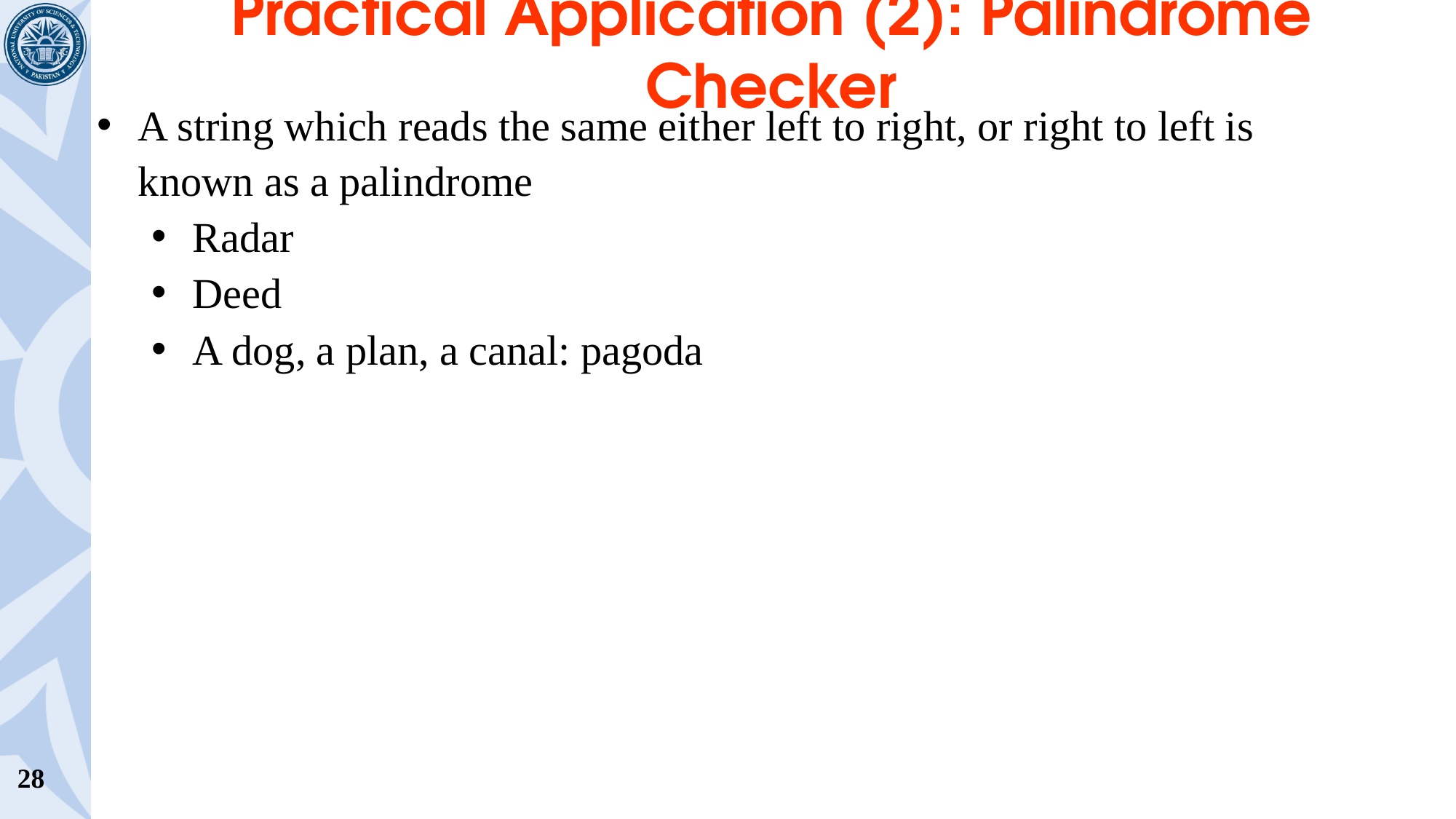

Practical Application (2): Palindrome Checker
A string which reads the same either left to right, or right to left is known as a palindrome
Radar
Deed
A dog, a plan, a canal: pagoda
28